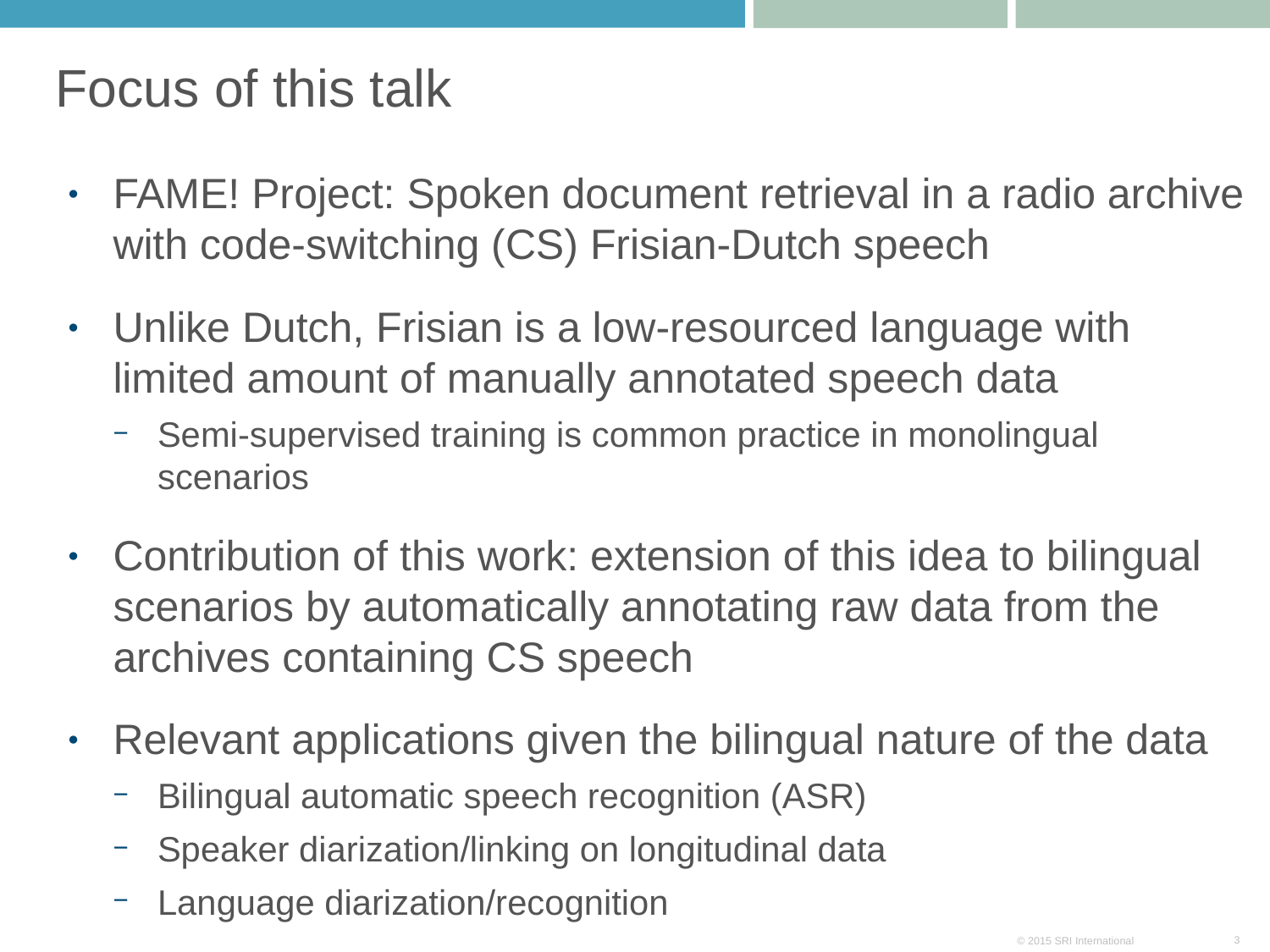

# Focus of this talk
FAME! Project: Spoken document retrieval in a radio archive with code-switching (CS) Frisian-Dutch speech
Unlike Dutch, Frisian is a low-resourced language with limited amount of manually annotated speech data
Semi-supervised training is common practice in monolingual scenarios
Contribution of this work: extension of this idea to bilingual scenarios by automatically annotating raw data from the archives containing CS speech
Relevant applications given the bilingual nature of the data
Bilingual automatic speech recognition (ASR)
Speaker diarization/linking on longitudinal data
Language diarization/recognition
3